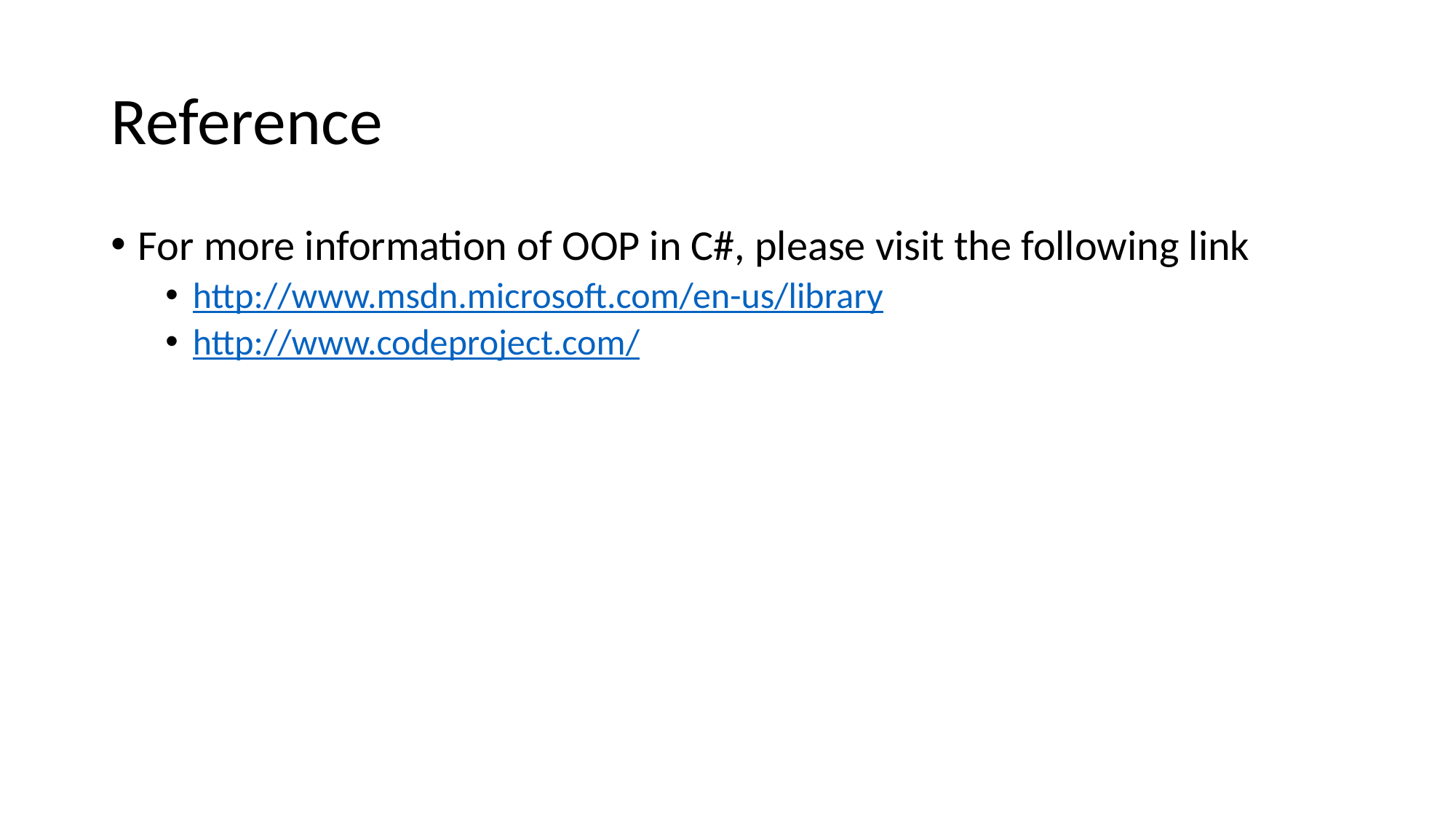

# Reference
For more information of OOP in C#, please visit the following link
http://www.msdn.microsoft.com/en-us/library
http://www.codeproject.com/